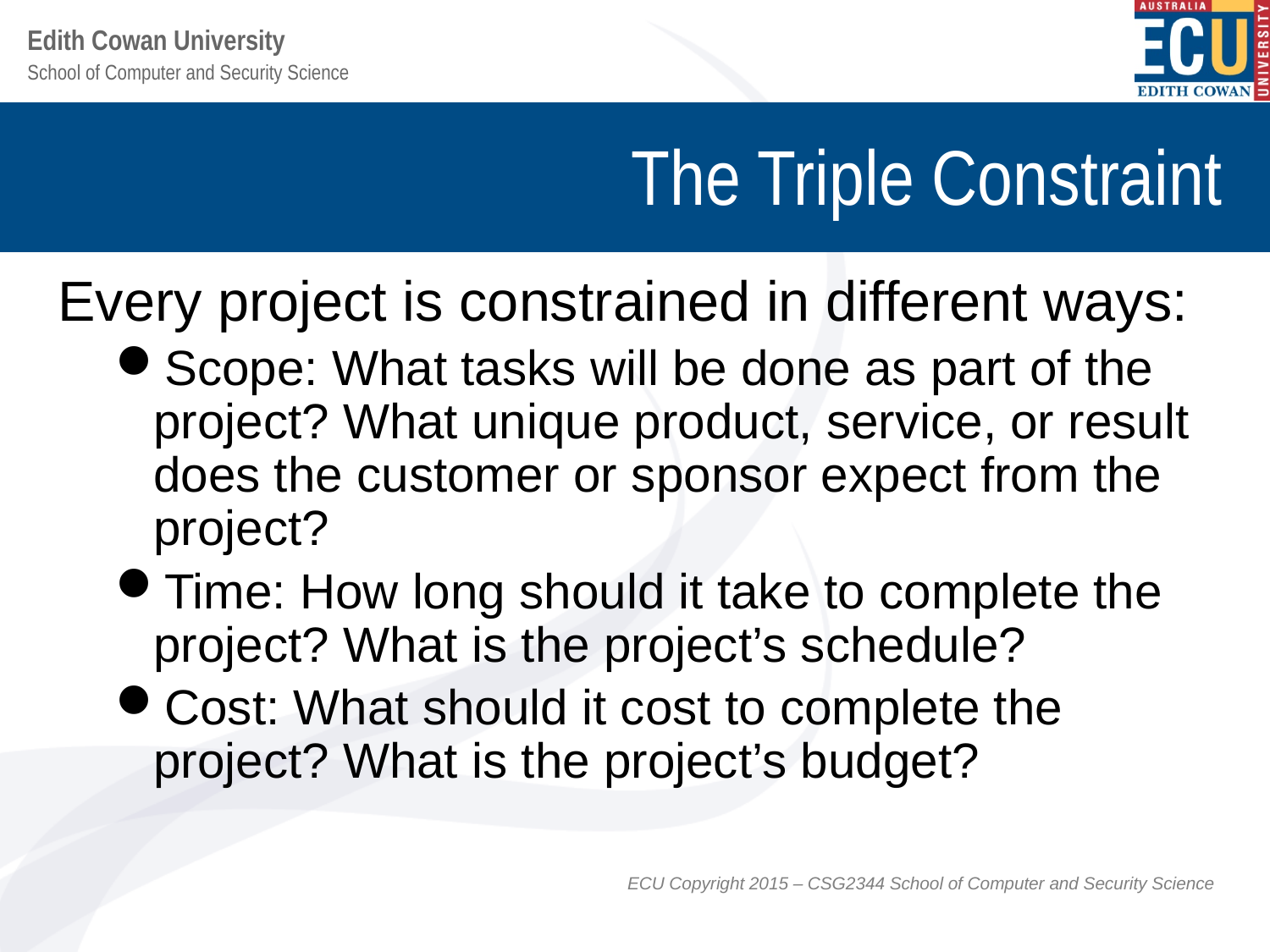

# The Triple Constraint
Every project is constrained in different ways:
Scope: What tasks will be done as part of the project? What unique product, service, or result does the customer or sponsor expect from the project?
Time: How long should it take to complete the project? What is the project’s schedule?
Cost: What should it cost to complete the project? What is the project’s budget?
ECU Copyright 2015 – CSG2344 School of Computer and Security Science